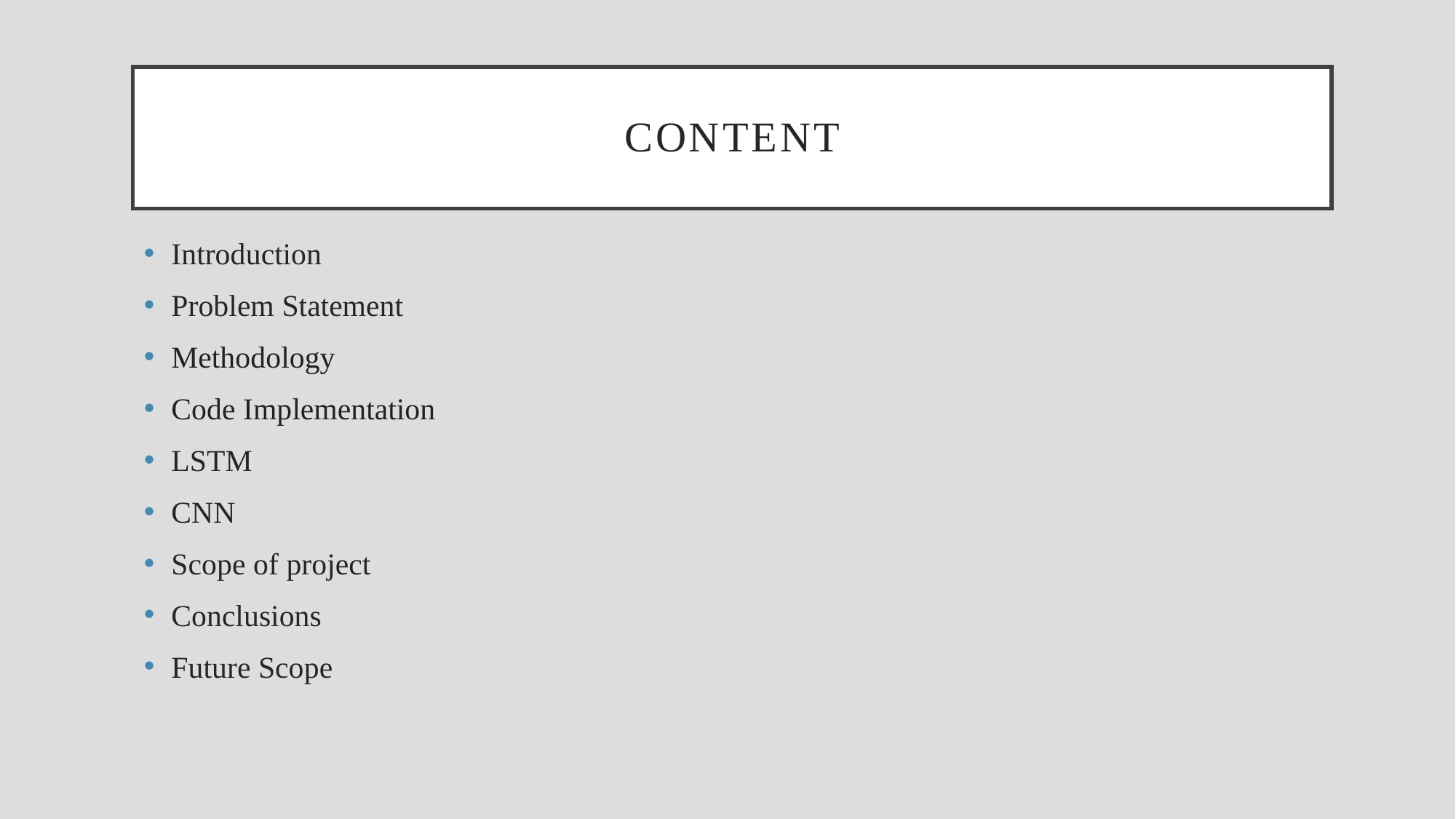

# Content
Introduction
Problem Statement
Methodology
Code Implementation
LSTM
CNN
Scope of project
Conclusions
Future Scope